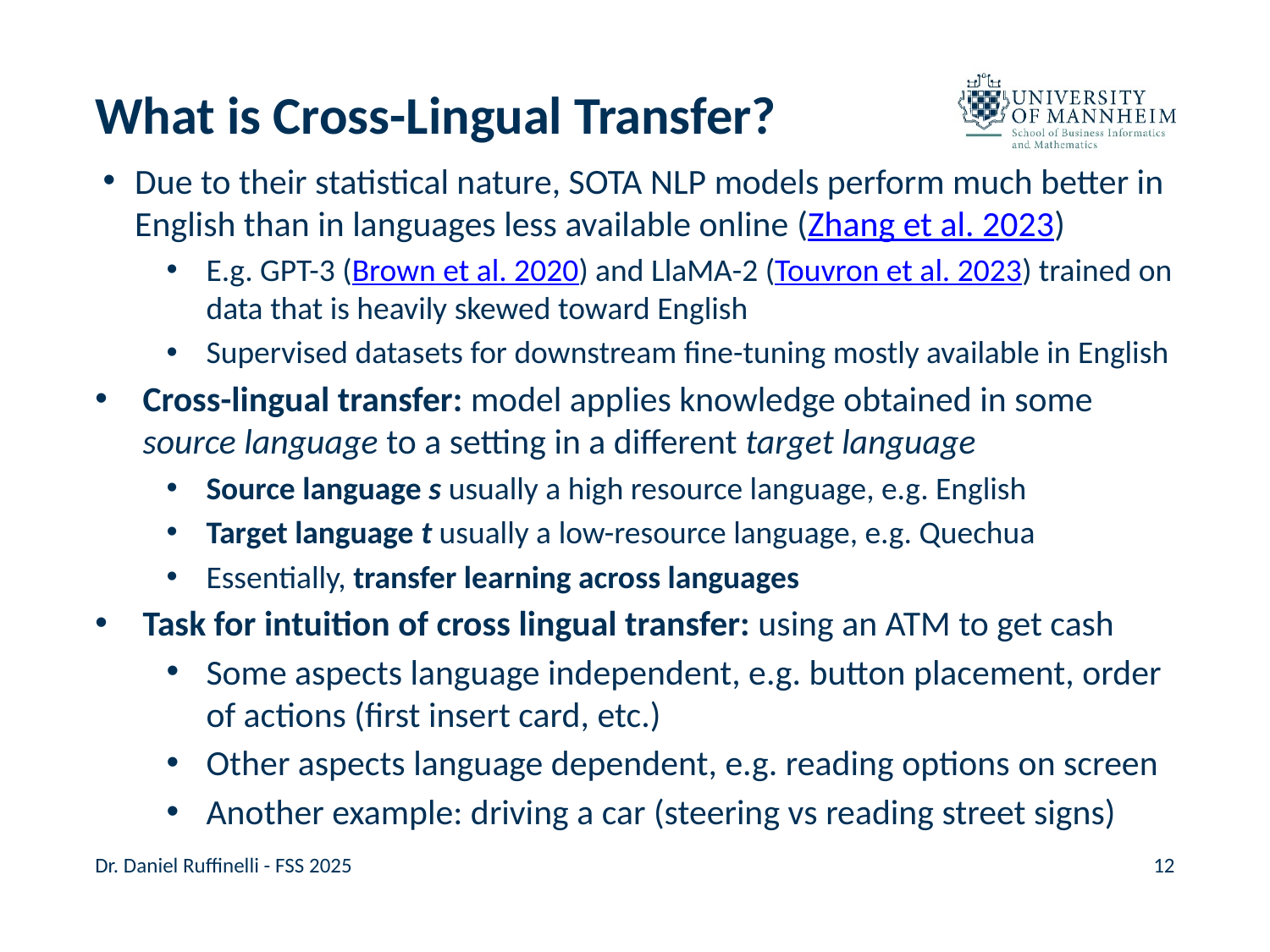

# What is Cross-Lingual Transfer?
Due to their statistical nature, SOTA NLP models perform much better in English than in languages less available online (Zhang et al. 2023)
E.g. GPT-3 (Brown et al. 2020) and LlaMA-2 (Touvron et al. 2023) trained on data that is heavily skewed toward English
Supervised datasets for downstream fine-tuning mostly available in English
Cross-lingual transfer: model applies knowledge obtained in some source language to a setting in a different target language
Source language s usually a high resource language, e.g. English
Target language t usually a low-resource language, e.g. Quechua
Essentially, transfer learning across languages
Task for intuition of cross lingual transfer: using an ATM to get cash
Some aspects language independent, e.g. button placement, order of actions (first insert card, etc.)
Other aspects language dependent, e.g. reading options on screen
Another example: driving a car (steering vs reading street signs)

Dr. Daniel Ruffinelli - FSS 2025
12